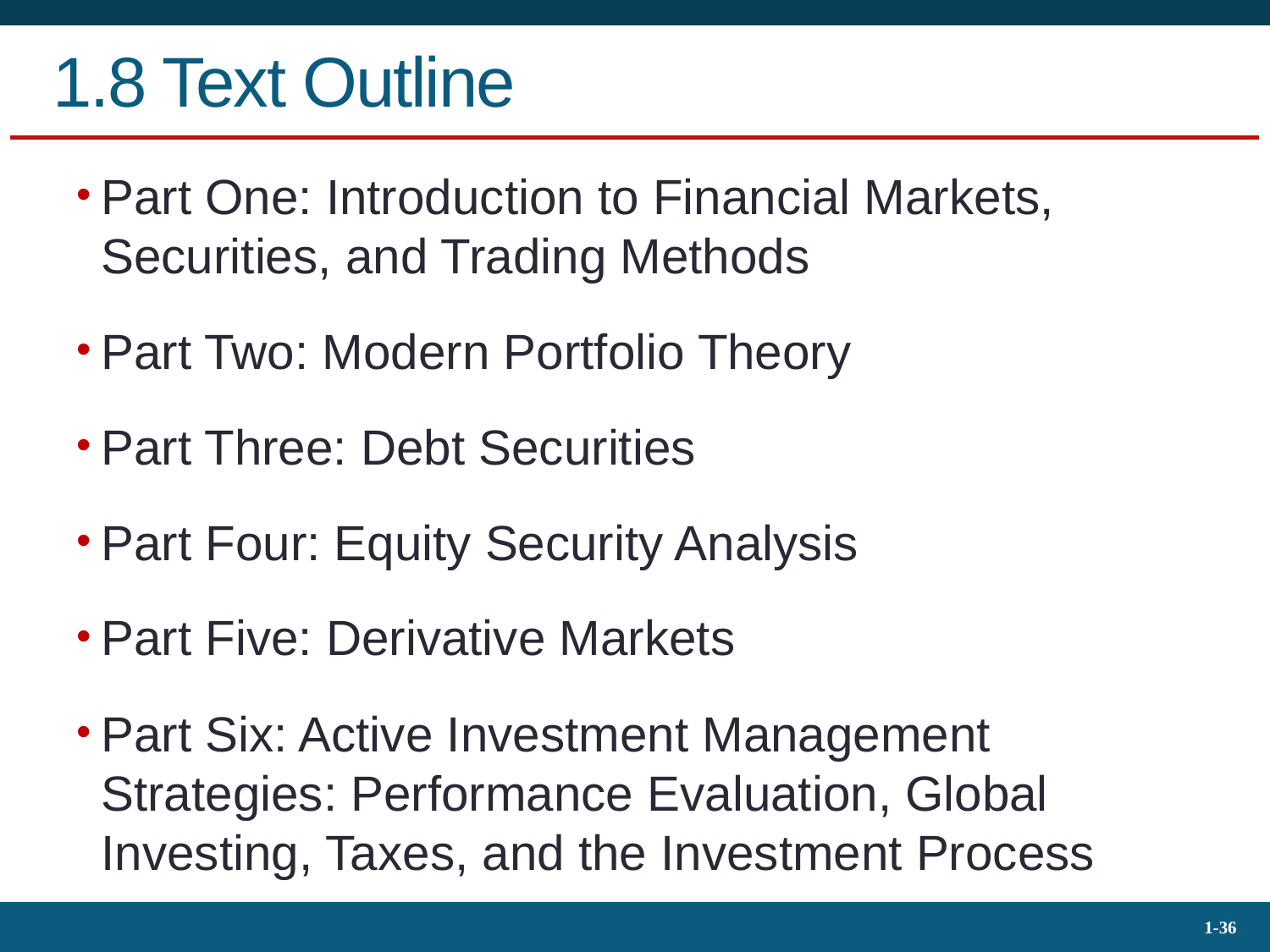

# 1.8 Text Outline
Part One: Introduction to Financial Markets, Securities, and Trading Methods
Part Two: Modern Portfolio Theory
Part Three: Debt Securities
Part Four: Equity Security Analysis
Part Five: Derivative Markets
Part Six: Active Investment Management Strategies: Performance Evaluation, Global Investing, Taxes, and the Investment Process